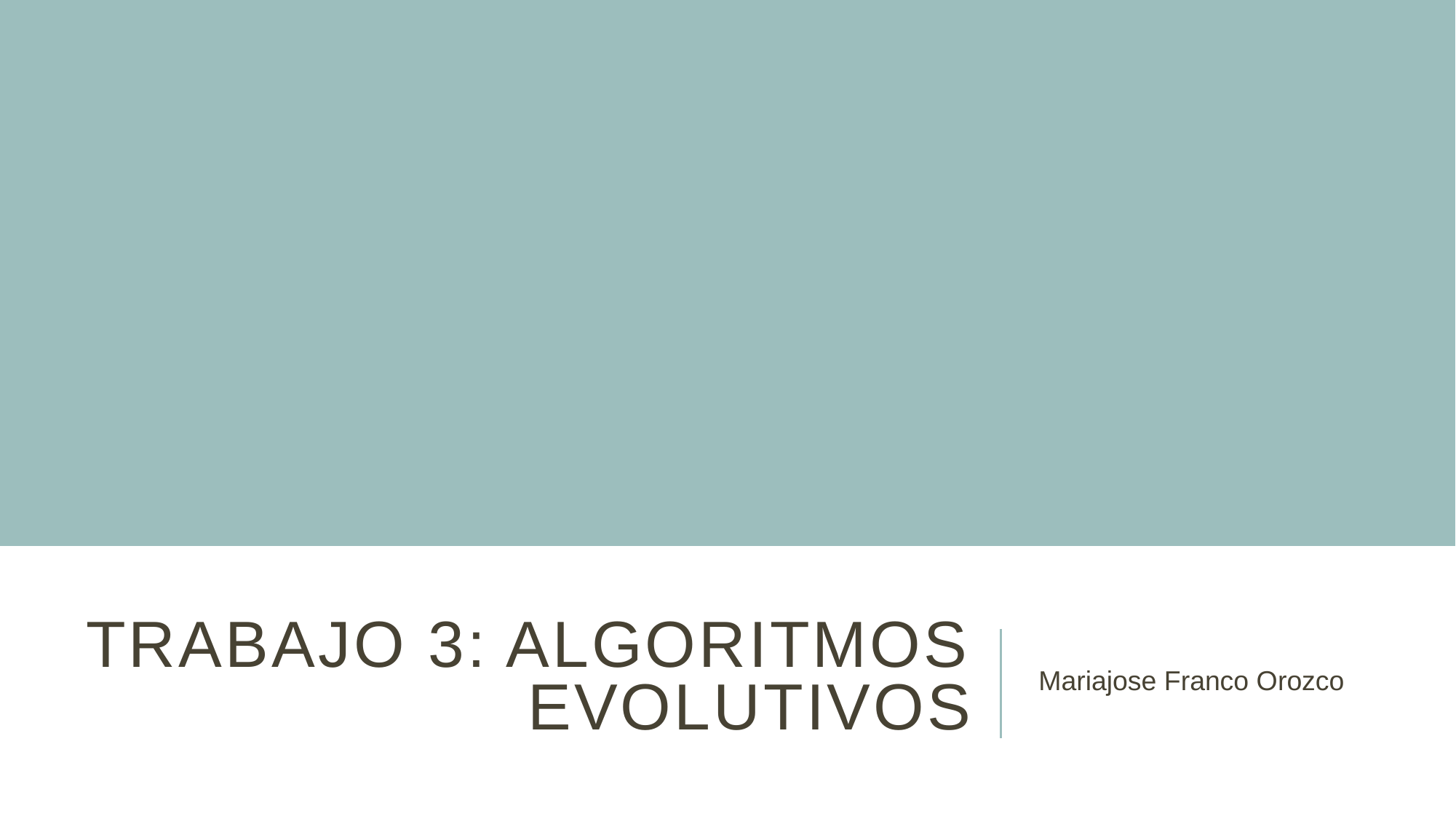

# Trabajo 3: Algoritmos evolutivos
Mariajose Franco Orozco